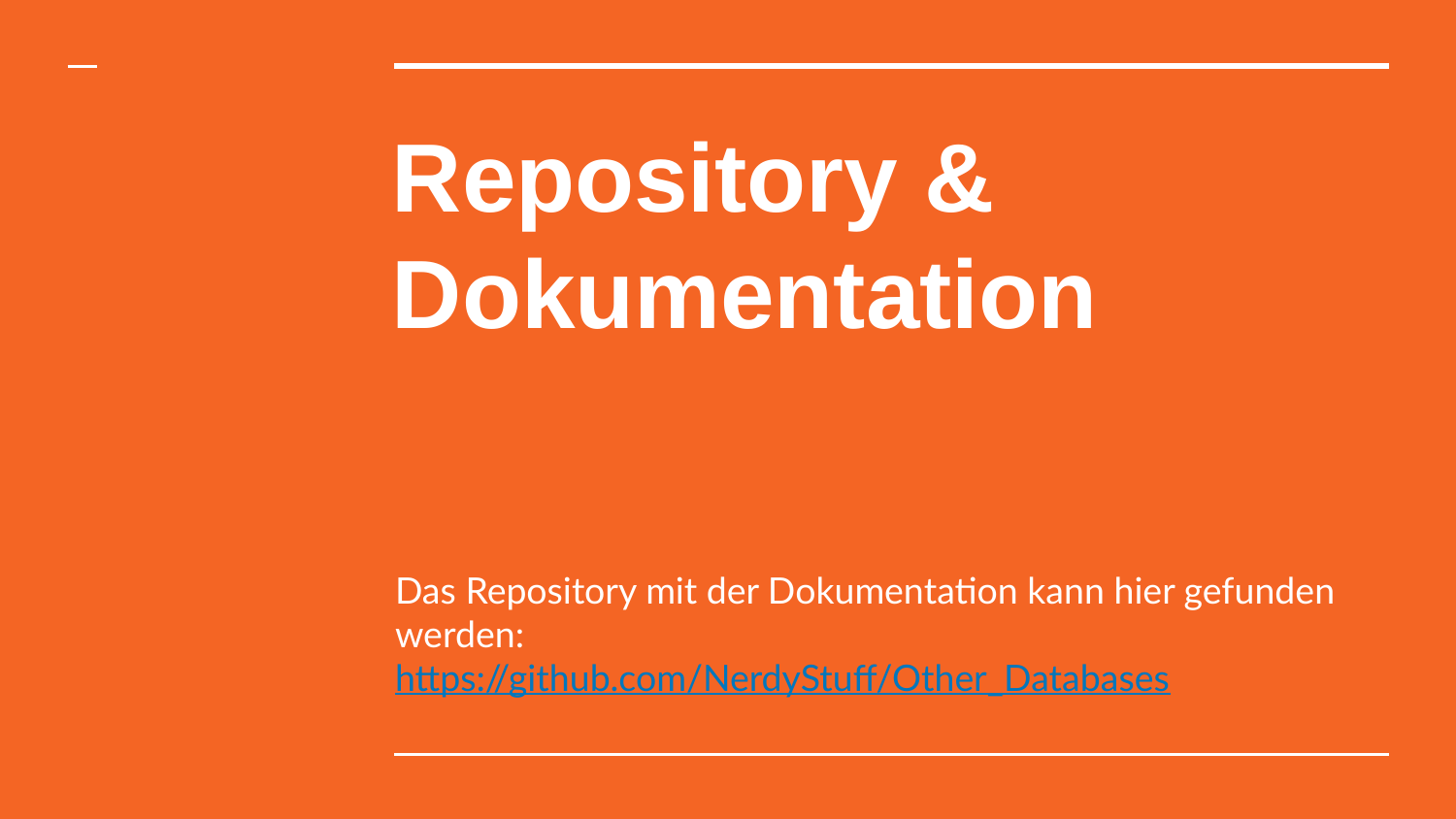

# Repository & Dokumentation
Das Repository mit der Dokumentation kann hier gefunden werden:
https://github.com/NerdyStuff/Other_Databases